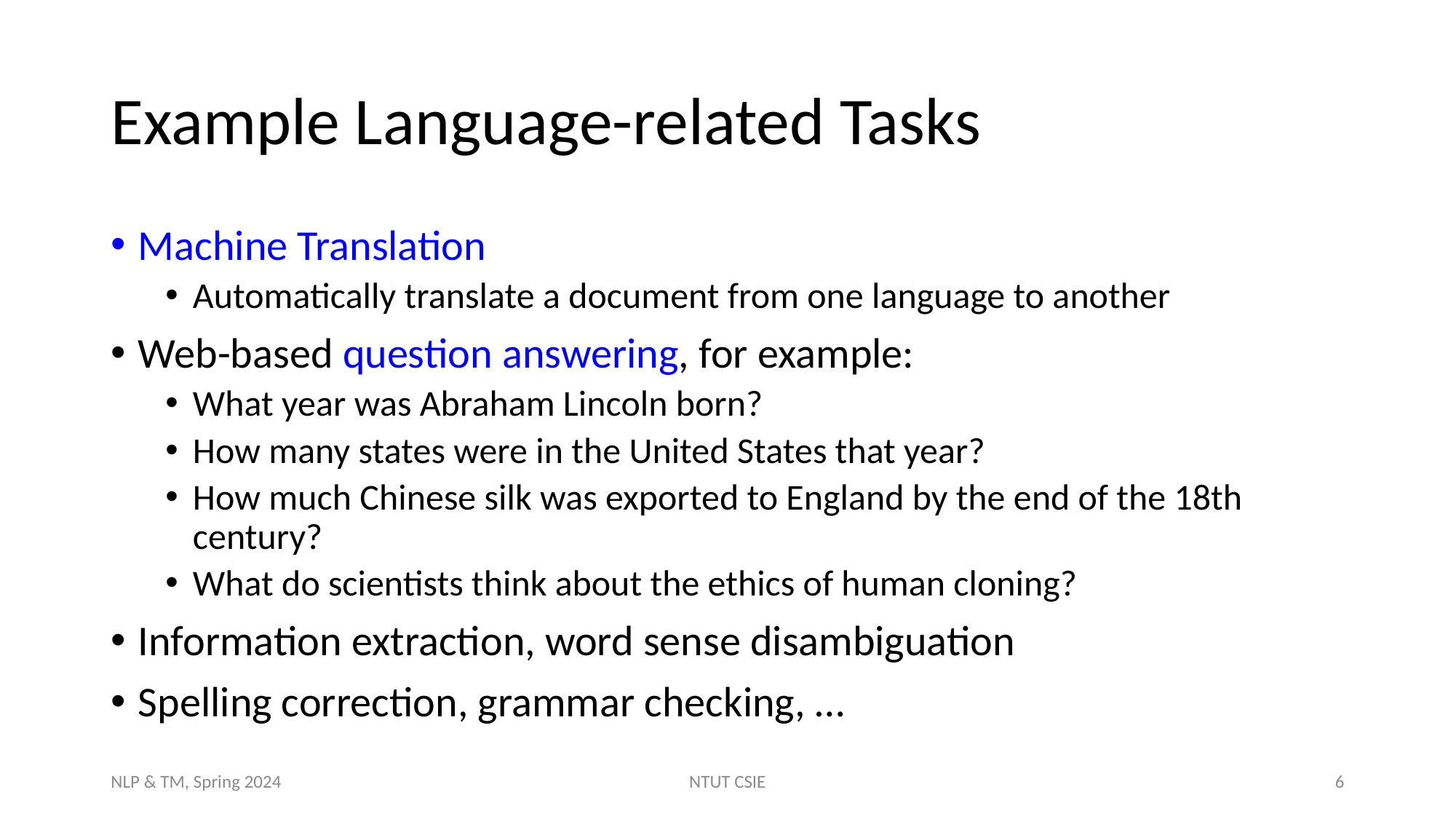

# Example Language-related Tasks
Machine Translation
Automatically translate a document from one language to another
Web-based question answering, for example:
What year was Abraham Lincoln born?
How many states were in the United States that year?
How much Chinese silk was exported to England by the end of the 18th century?
What do scientists think about the ethics of human cloning?
Information extraction, word sense disambiguation
Spelling correction, grammar checking, …
NLP & TM, Spring 2024
NTUT CSIE
6